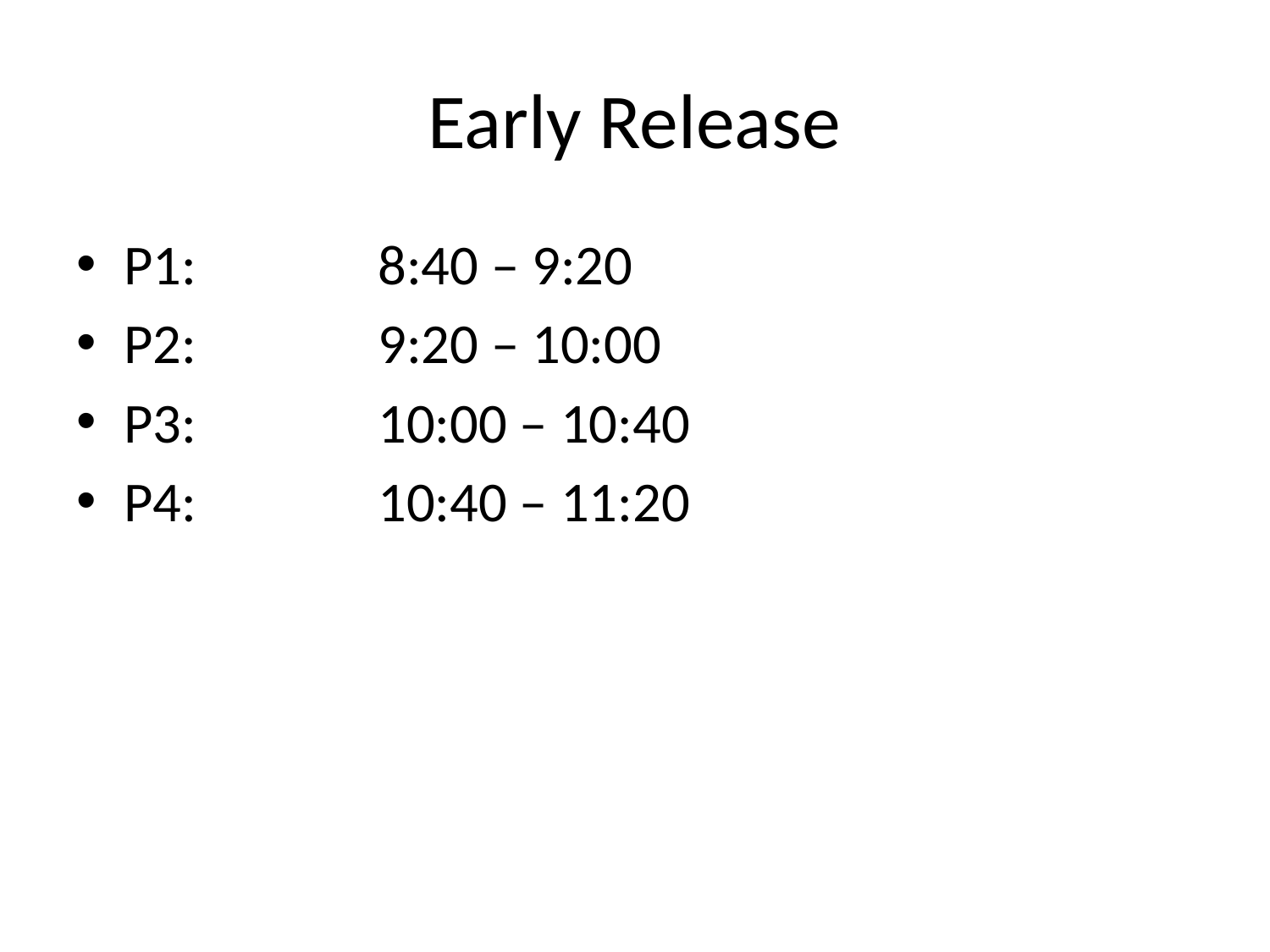

# Early Release
P1:		8:40 – 9:20
P2:		9:20 – 10:00
P3:		10:00 – 10:40
P4:		10:40 – 11:20